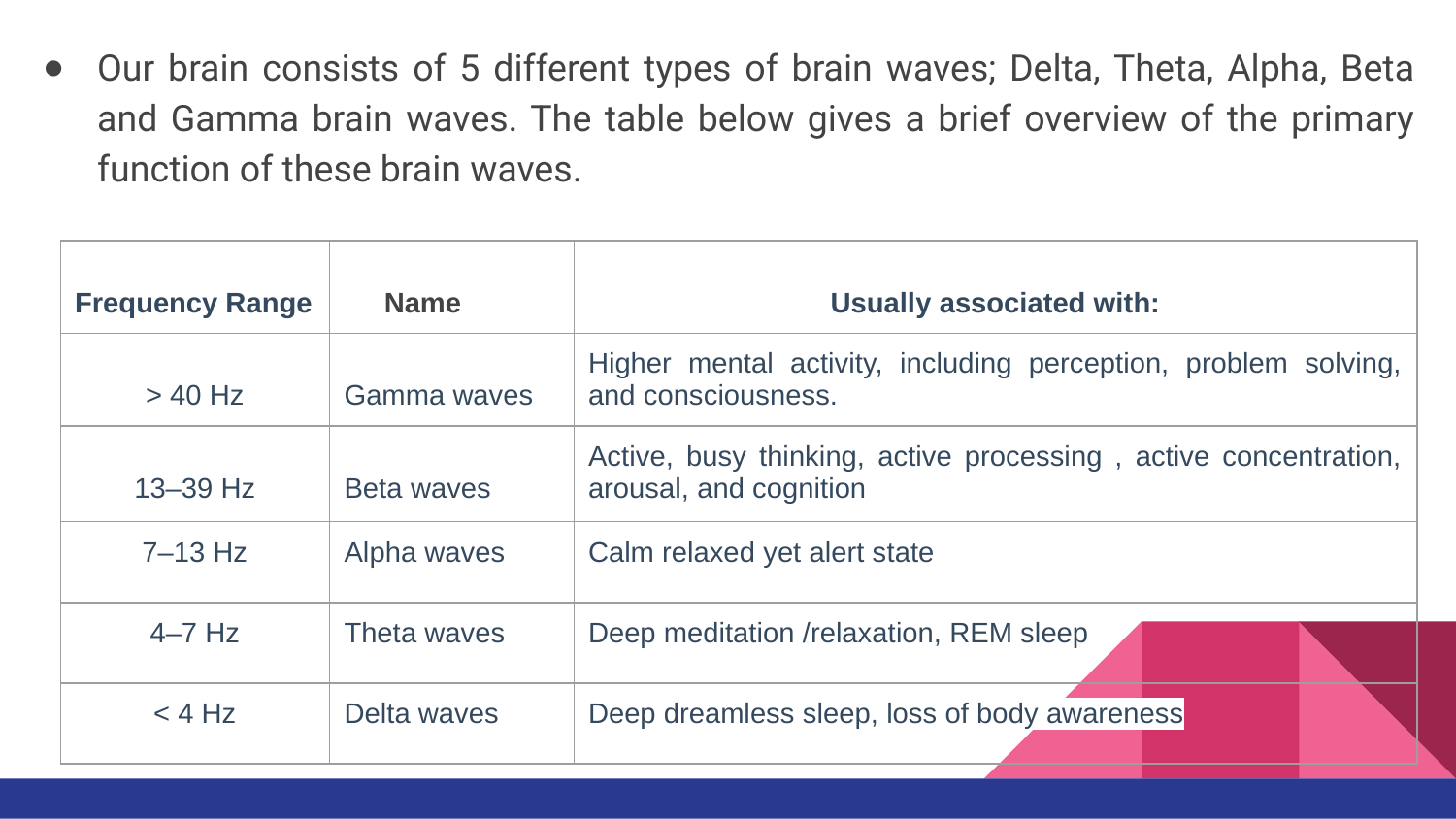

Our brain consists of 5 different types of brain waves; Delta, Theta, Alpha, Beta and Gamma brain waves. The table below gives a brief overview of the primary function of these brain waves.
| Frequency Range | Name | Usually associated with: |
| --- | --- | --- |
| > 40 Hz | Gamma waves | Higher mental activity, including perception, problem solving, and consciousness. |
| 13–39 Hz | Beta waves | Active, busy thinking, active processing , active concentration, arousal, and cognition |
| 7–13 Hz | Alpha waves | Calm relaxed yet alert state |
| 4–7 Hz | Theta waves | Deep meditation /relaxation, REM sleep |
| < 4 Hz | Delta waves | Deep dreamless sleep, loss of body awareness |